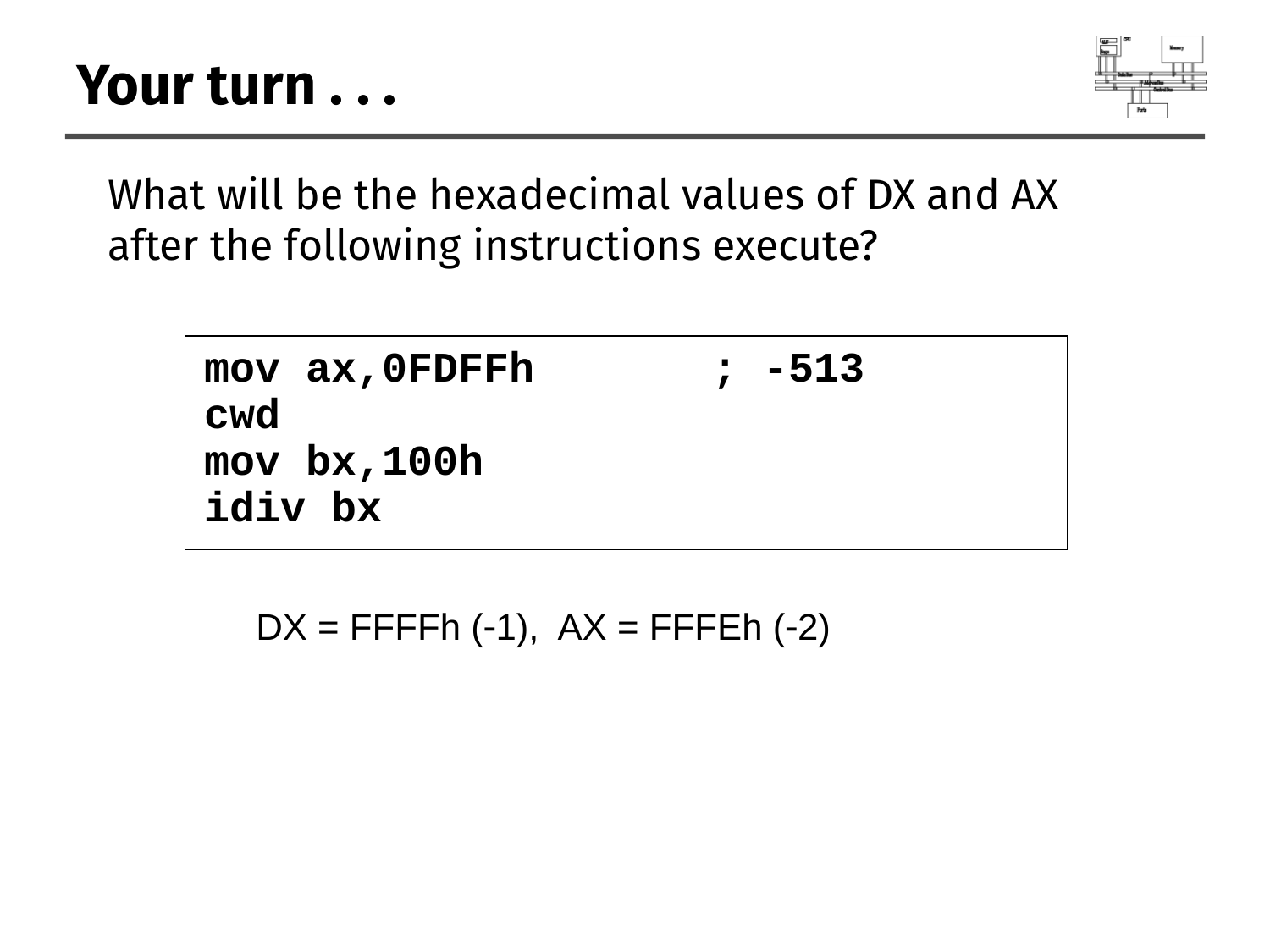

# Your turn . . .
What will be the hexadecimal values of DX and AX after the following instructions execute?
mov ax,0FDFFh	; -513
cwd
mov bx,100h
idiv bx
DX = FFFFh (−1),  AX = FFFEh (−2)